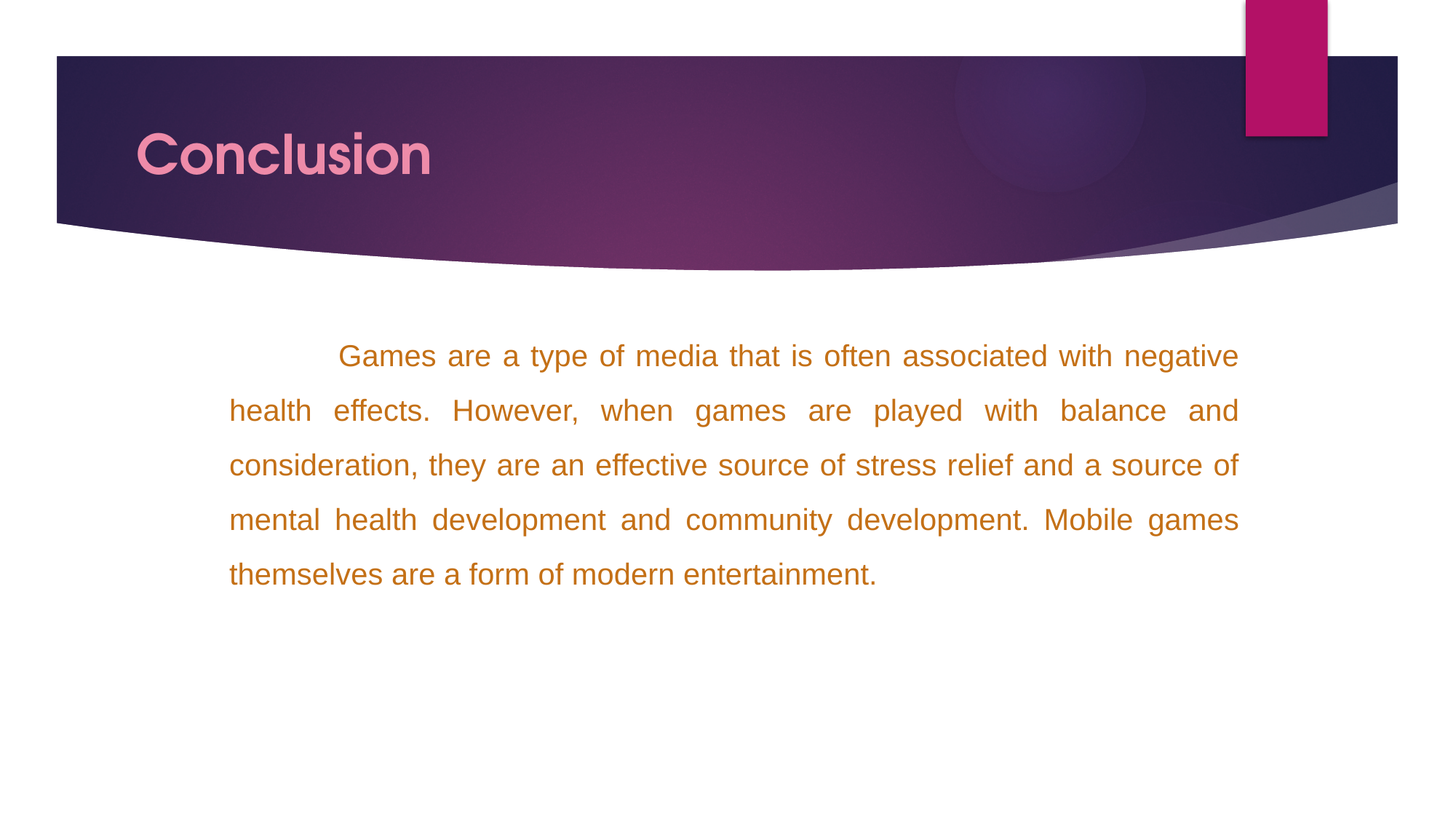

# Conclusion
	Games are a type of media that is often associated with negative health effects. However, when games are played with balance and consideration, they are an effective source of stress relief and a source of mental health development and community development. Mobile games themselves are a form of modern entertainment.